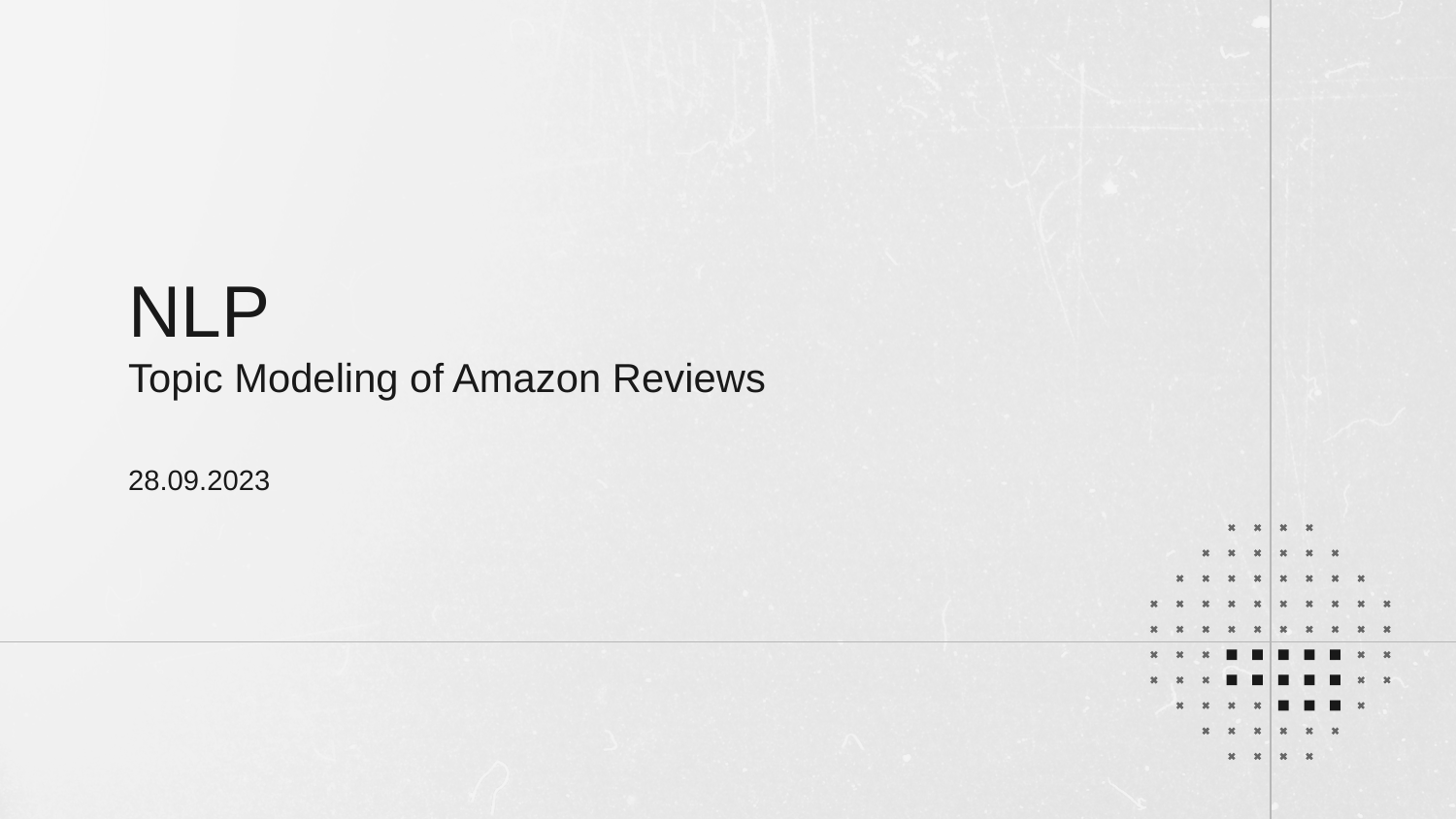

# NLP Topic Modeling of Amazon Reviews
28.09.2023